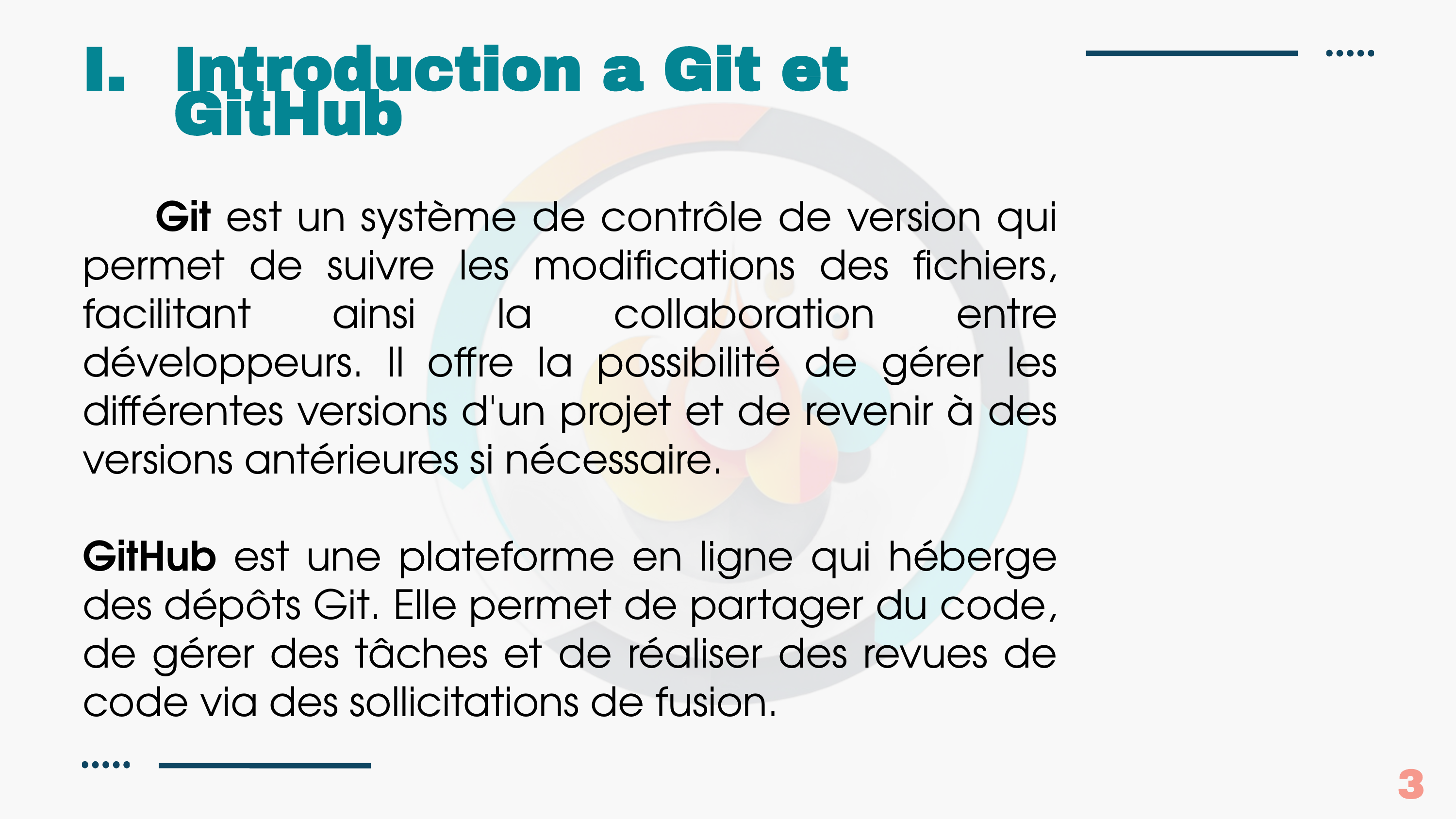

Introduction a Git et GitHub

	Git est un système de contrôle de version qui permet de suivre les modifications des fichiers, facilitant ainsi la collaboration entre développeurs. Il offre la possibilité de gérer les différentes versions d'un projet et de revenir à des versions antérieures si nécessaire.

GitHub est une plateforme en ligne qui héberge des dépôts Git. Elle permet de partager du code, de gérer des tâches et de réaliser des revues de code via des sollicitations de fusion.

3